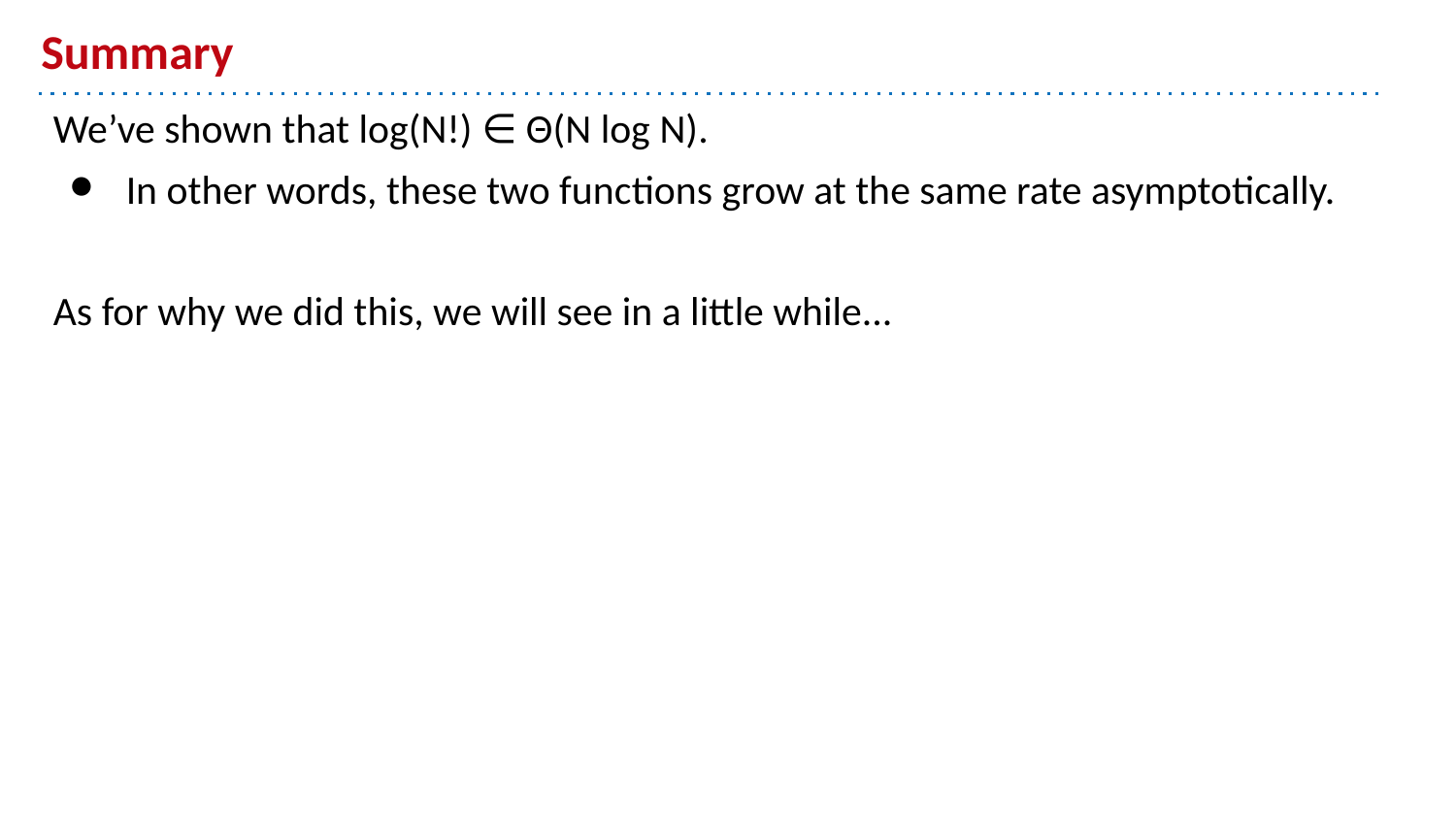

# Summary
We’ve shown that log(N!) ∈ Θ(N log N).
In other words, these two functions grow at the same rate asymptotically.

As for why we did this, we will see in a little while...